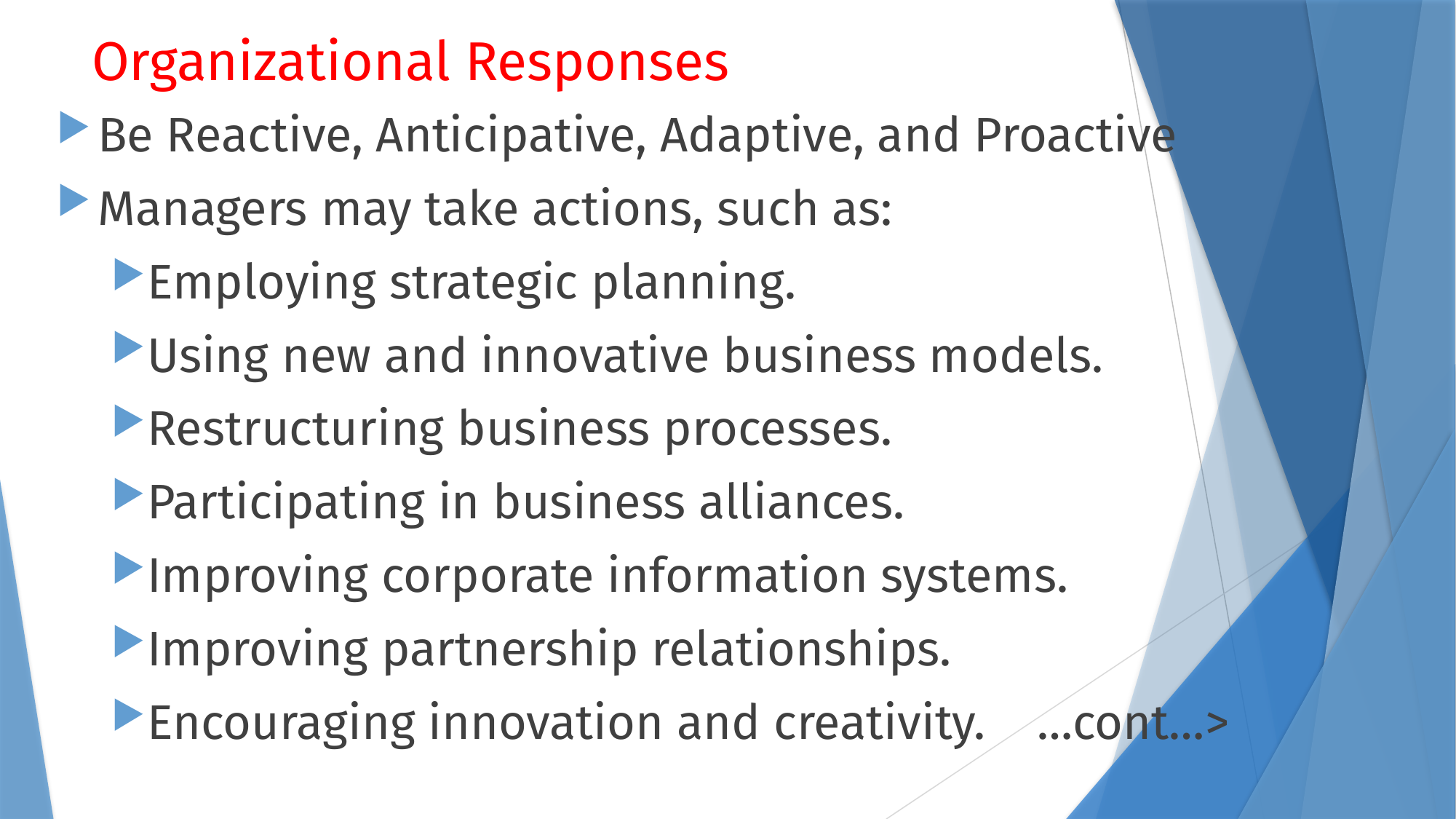

# Organizational Responses
Be Reactive, Anticipative, Adaptive, and Proactive
Managers may take actions, such as:
Employing strategic planning.
Using new and innovative business models.
Restructuring business processes.
Participating in business alliances.
Improving corporate information systems.
Improving partnership relationships.
Encouraging innovation and creativity.    …cont…>